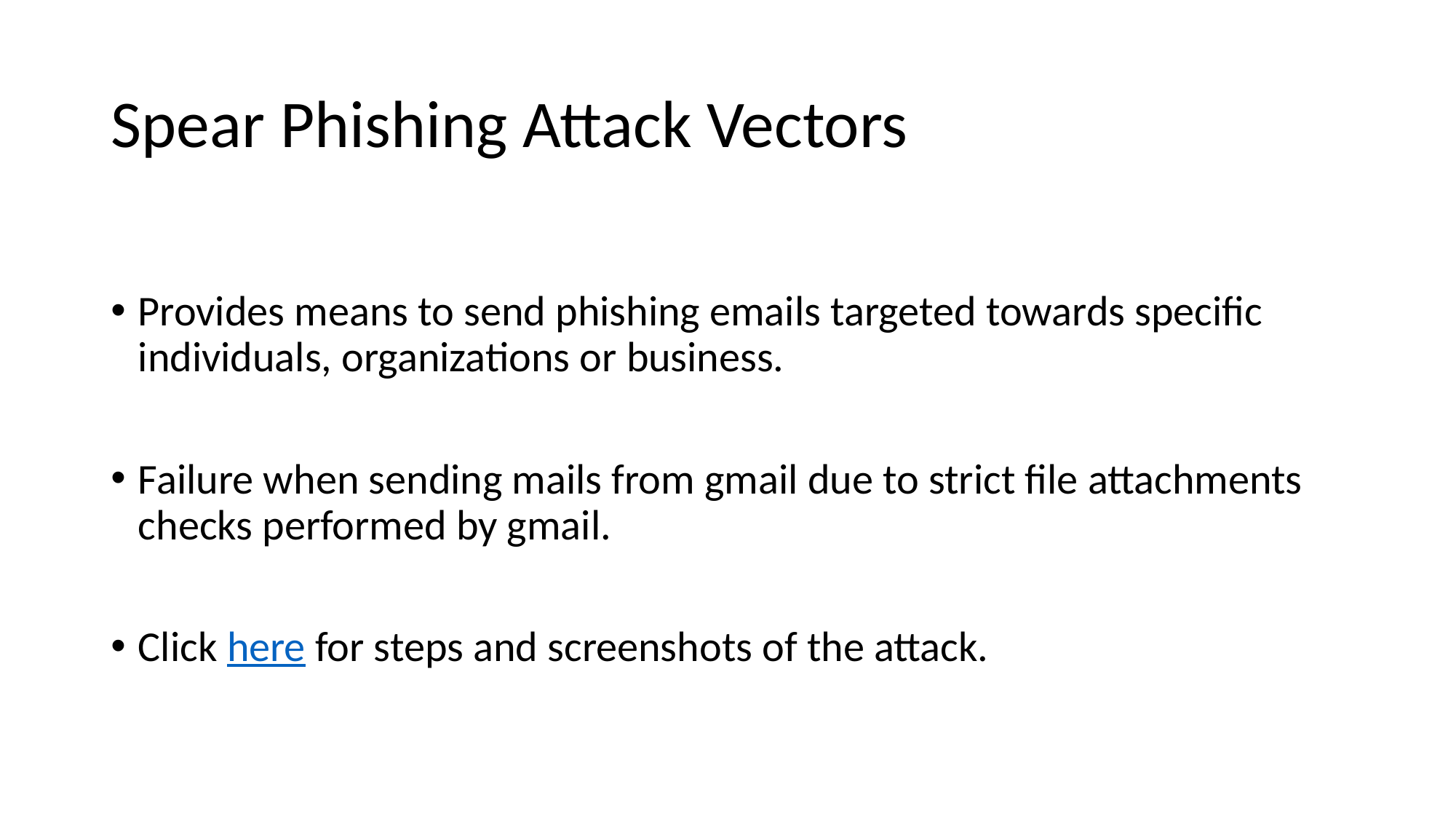

# Spear Phishing Attack Vectors

Provides means to send phishing emails targeted towards specific individuals, organizations or business.

Failure when sending mails from gmail due to strict file attachments checks performed by gmail.

Click here for steps and screenshots of the attack.